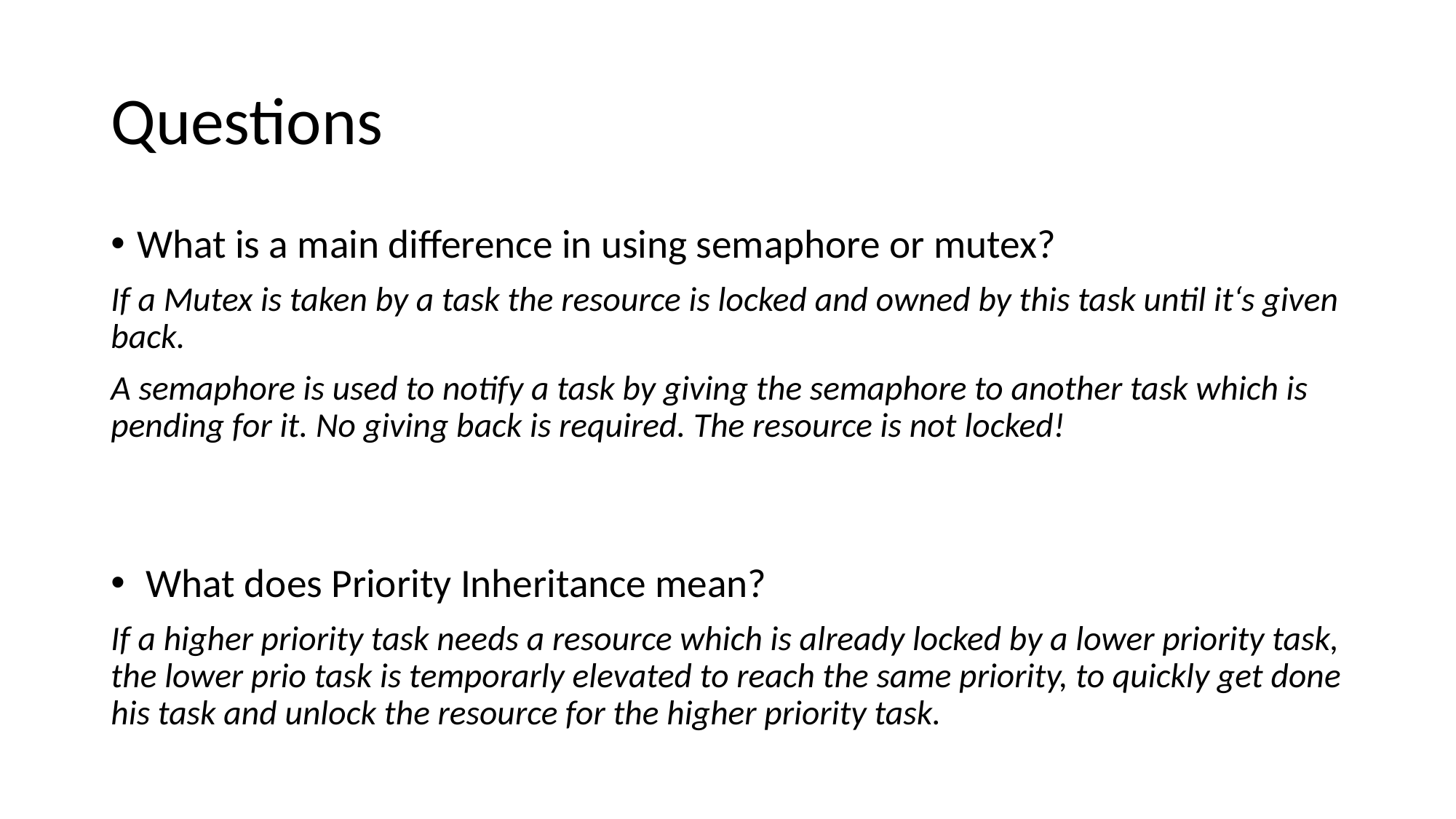

# Questions
What is a main difference in using semaphore or mutex?
If a Mutex is taken by a task the resource is locked and owned by this task until it‘s given back.
A semaphore is used to notify a task by giving the semaphore to another task which is pending for it. No giving back is required. The resource is not locked!

 What does Priority Inheritance mean?
If a higher priority task needs a resource which is already locked by a lower priority task, the lower prio task is temporarly elevated to reach the same priority, to quickly get done his task and unlock the resource for the higher priority task.